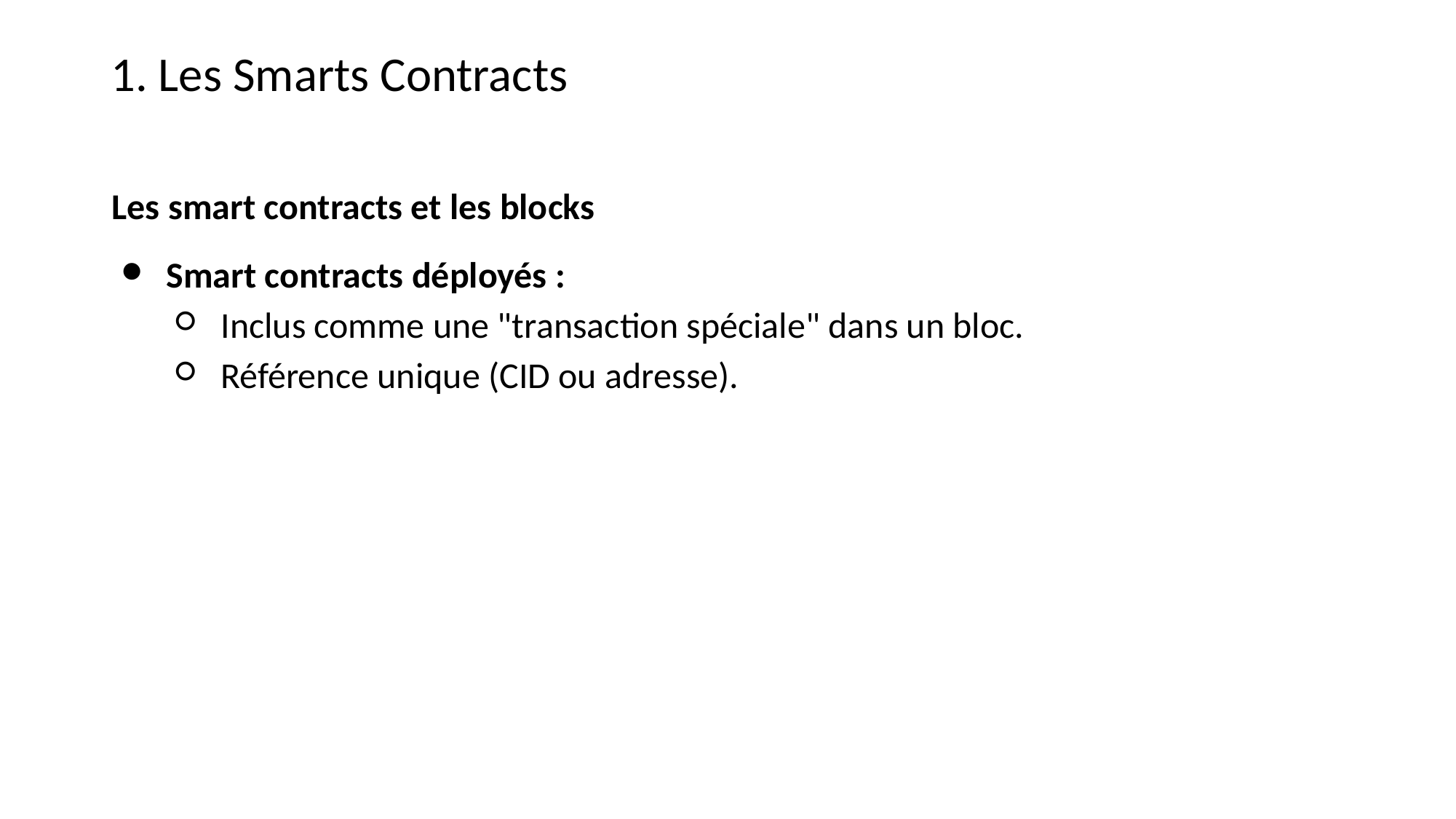

1. Les Smarts Contracts
Les smart contracts et les blocks
Smart contracts déployés :
Inclus comme une "transaction spéciale" dans un bloc.
Référence unique (CID ou adresse).